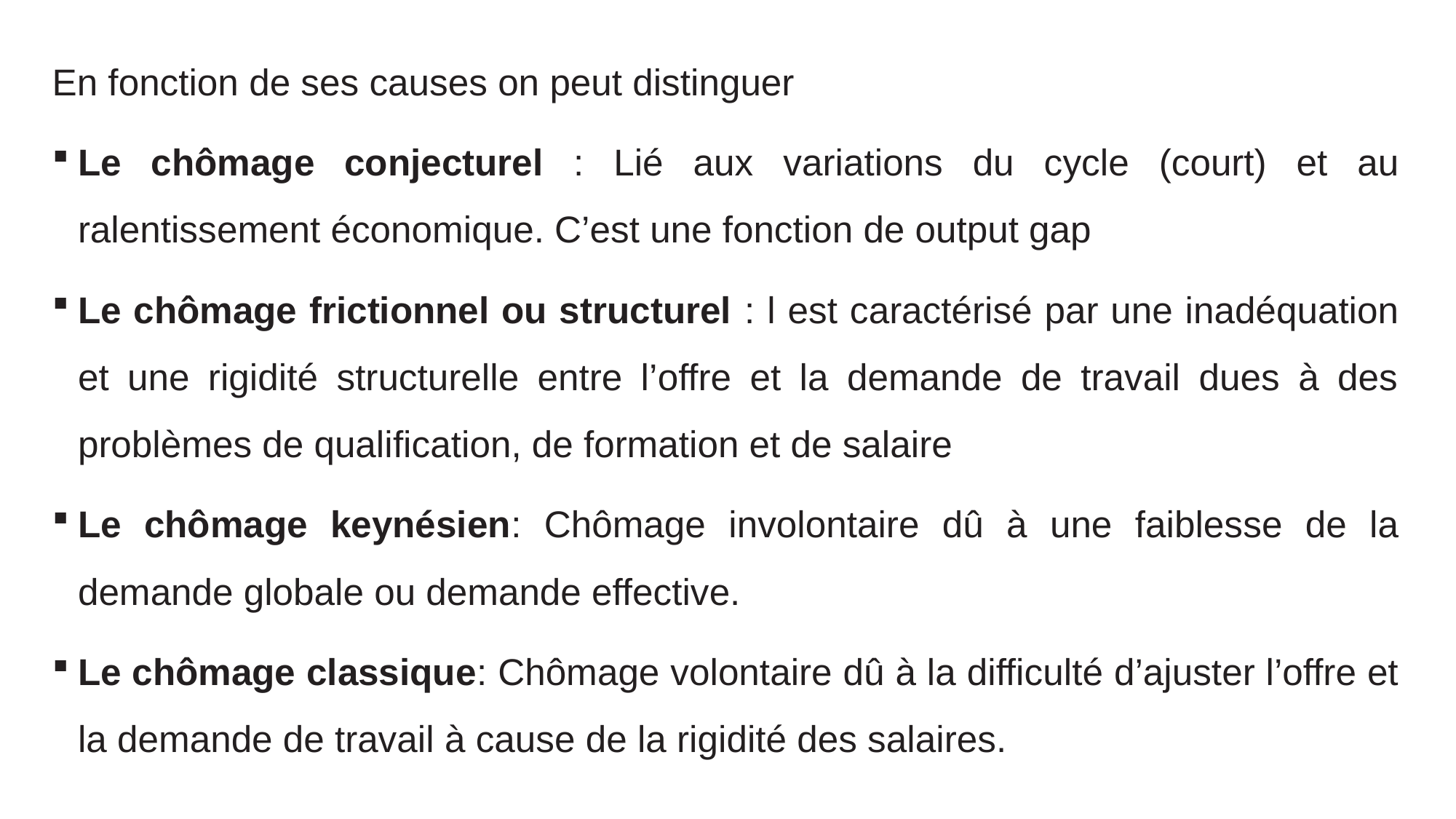

En fonction de ses causes on peut distinguer
Le chômage conjecturel : Lié aux variations du cycle (court) et au ralentissement économique. C’est une fonction de output gap
Le chômage frictionnel ou structurel : l est caractérisé par une inadéquation et une rigidité structurelle entre l’offre et la demande de travail dues à des problèmes de qualification, de formation et de salaire
Le chômage keynésien: Chômage involontaire dû à une faiblesse de la demande globale ou demande effective.
Le chômage classique: Chômage volontaire dû à la difficulté d’ajuster l’offre et la demande de travail à cause de la rigidité des salaires.